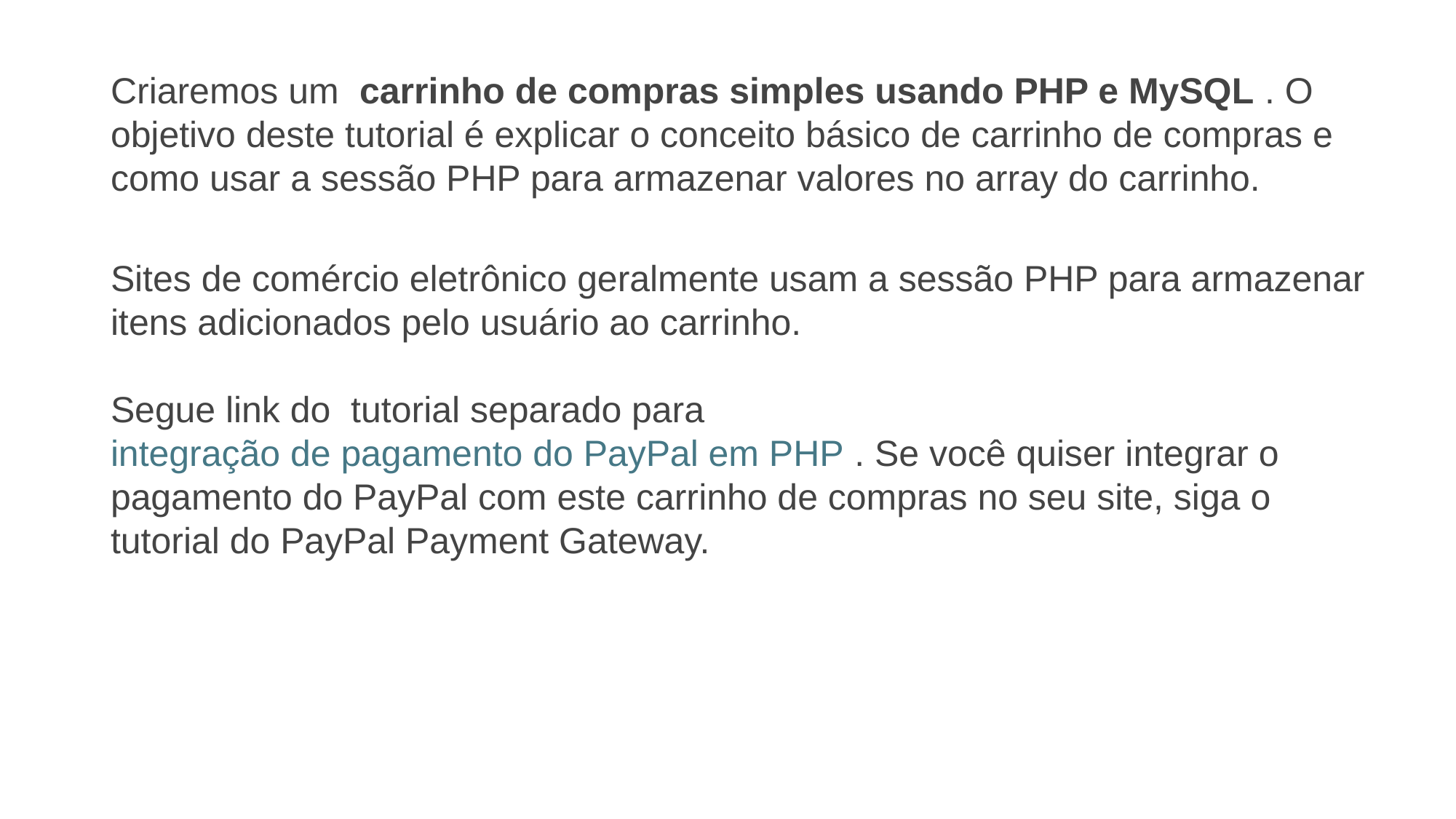

Criaremos um  carrinho de compras simples usando PHP e MySQL . O objetivo deste tutorial é explicar o conceito básico de carrinho de compras e como usar a sessão PHP para armazenar valores no array do carrinho.
Sites de comércio eletrônico geralmente usam a sessão PHP para armazenar itens adicionados pelo usuário ao carrinho.

Segue link do  tutorial separado para integração de pagamento do PayPal em PHP . Se você quiser integrar o pagamento do PayPal com este carrinho de compras no seu site, siga o tutorial do PayPal Payment Gateway.